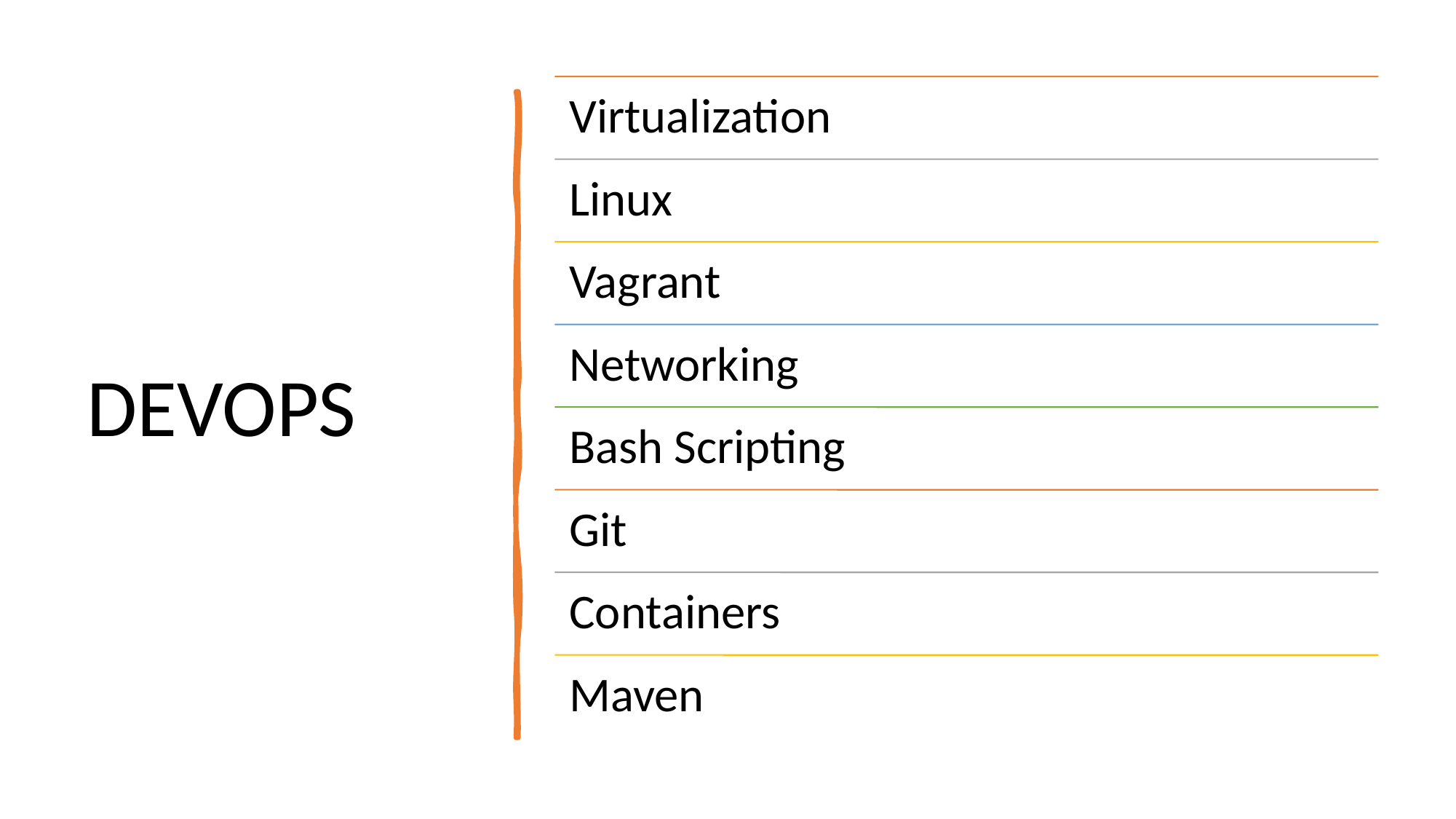

Virtualization
Linux
Vagrant
Networking
Bash Scripting
Git
Containers
Maven
# DEVOPS